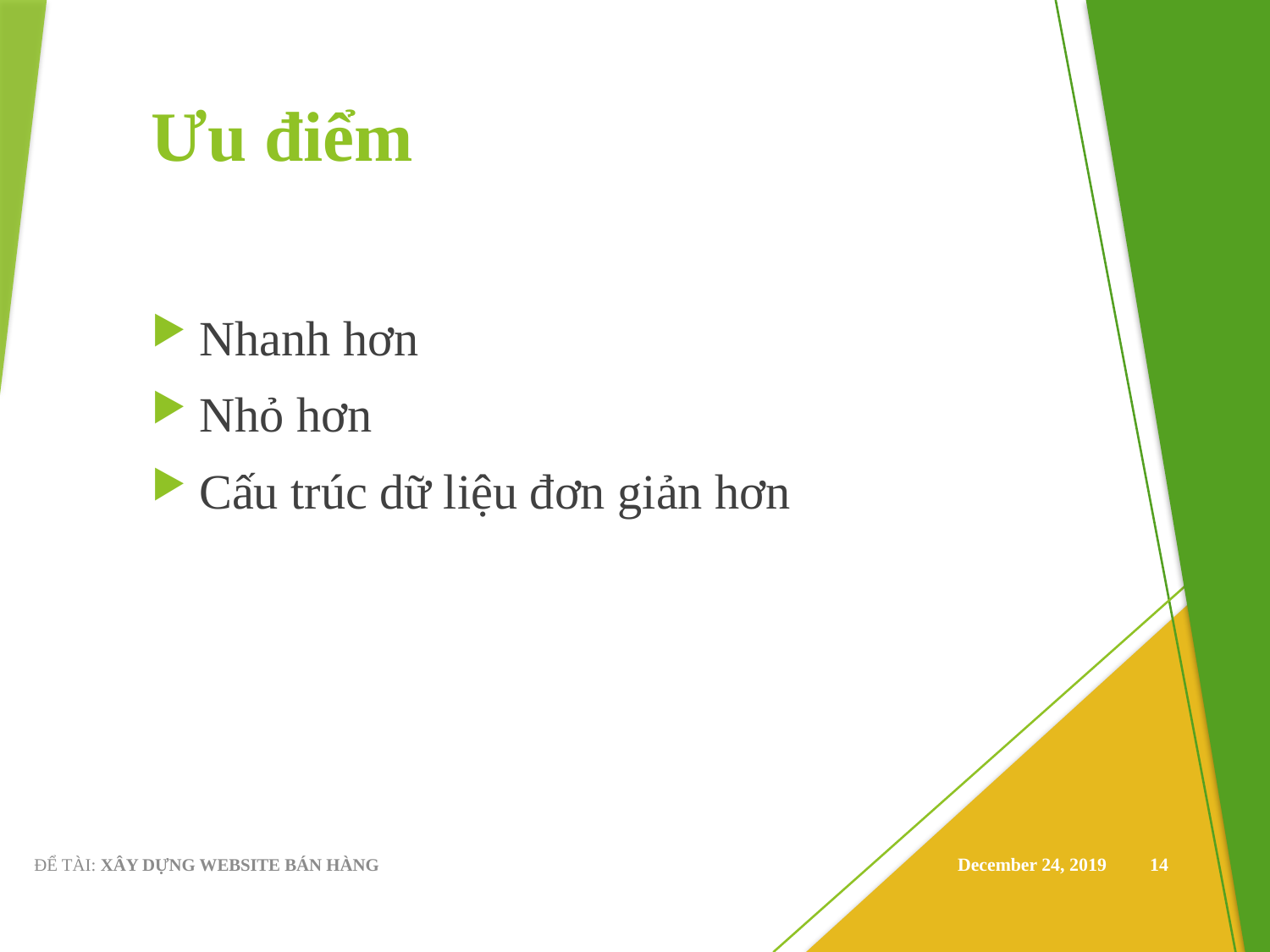

# Ưu điểm
Nhanh hơn
Nhỏ hơn
Cấu trúc dữ liệu đơn giản hơn

ĐỂ TÀI: XÂY DỰNG WEBSITE BÁN HÀNG
December 24, 2019
14